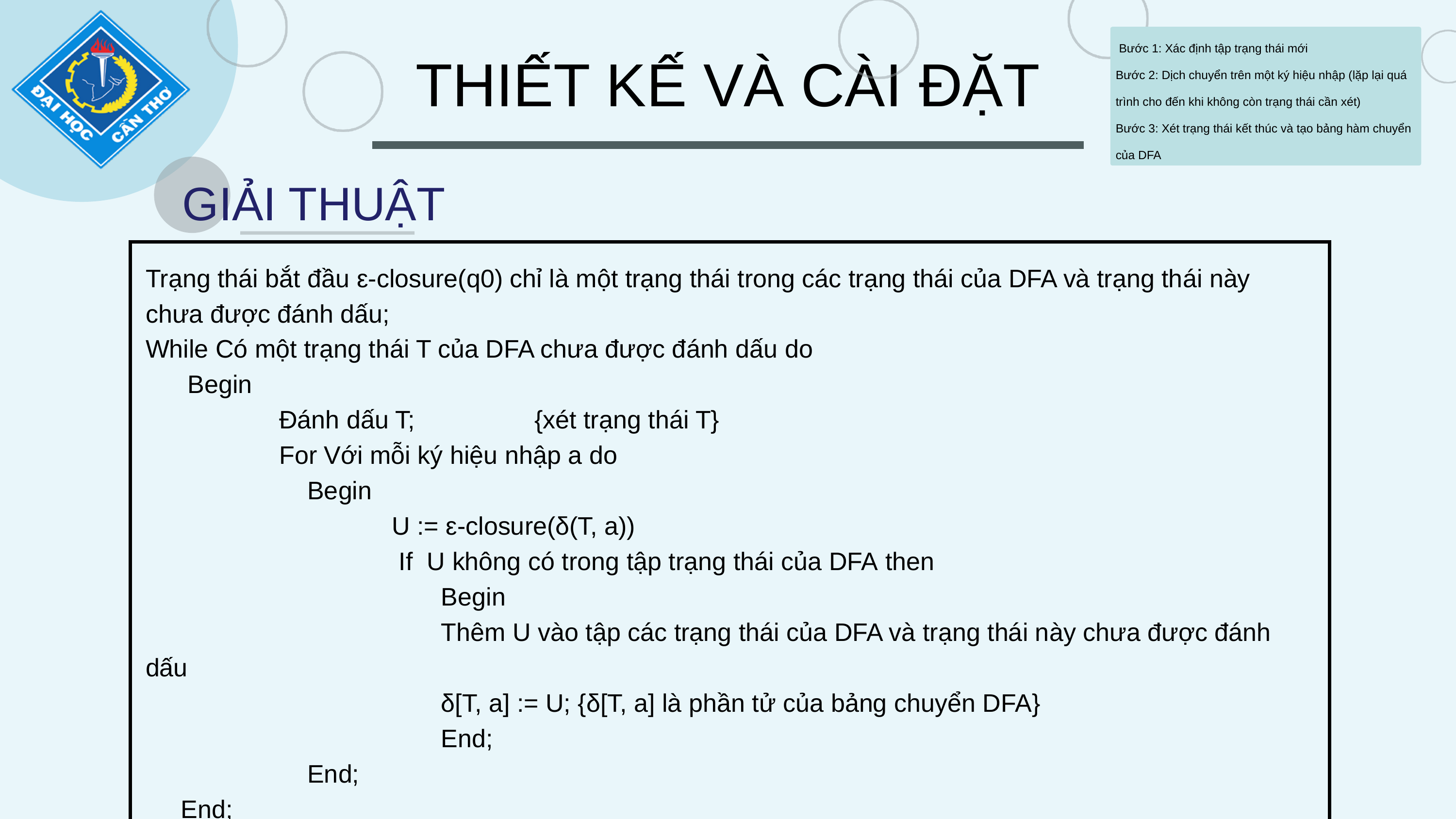

Bước 1: Xác định tập trạng thái mới
Bước 2: Dịch chuyển trên một ký hiệu nhập (lặp lại quá trình cho đến khi không còn trạng thái cần xét)
Bước 3: Xét trạng thái kết thúc và tạo bảng hàm chuyển của DFA

THIẾT KẾ VÀ CÀI ĐẶT

GIẢI THUẬT

| Trạng thái bắt đầu ԑ-closure(q0) chỉ là một trạng thái trong các trạng thái của DFA và trạng thái này chưa được đánh dấu; While Có một trạng thái T của DFA chưa được đánh dấu do Begin Đánh dấu T; {xét trạng thái T} For Với mỗi ký hiệu nhập a do Begin U := ԑ-closure(δ(T, a)) If  U không có trong tập trạng thái của DFA then Begin Thêm U vào tập các trạng thái của DFA và trạng thái này chưa được đánh dấu δ[T, a] := U; {δ[T, a] là phần tử của bảng chuyển DFA} End; End; End; |
| --- |